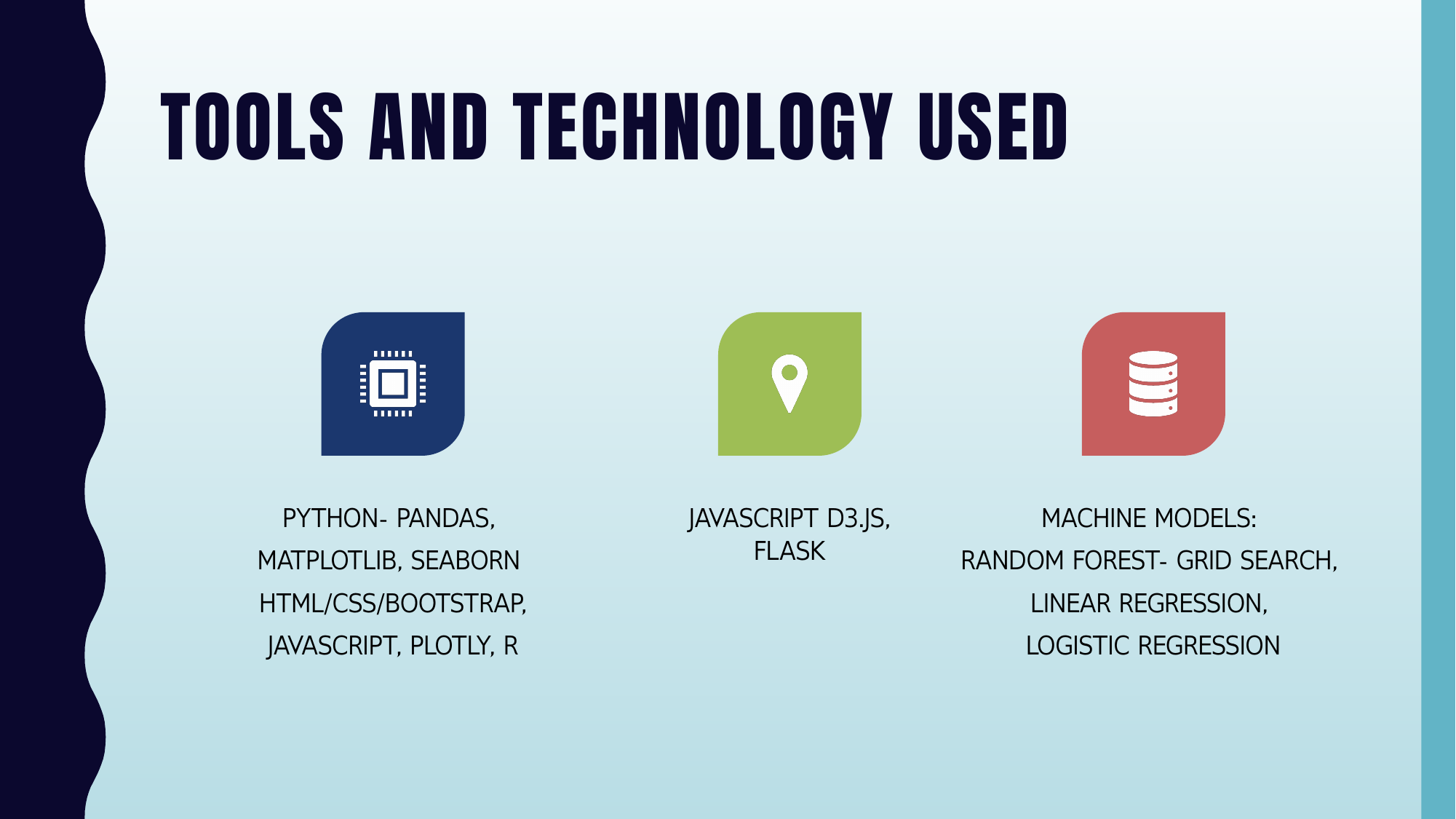

# Tools and technology used
Python- Pandas,
Matplotlib, Seaborn
HTML/CSS/Bootstrap,
JavaScript, Plotly, R
JavaScript D3.js, flask
Machine Models:
Random Forest- Grid Search,
Linear Regression,
Logistic Regression